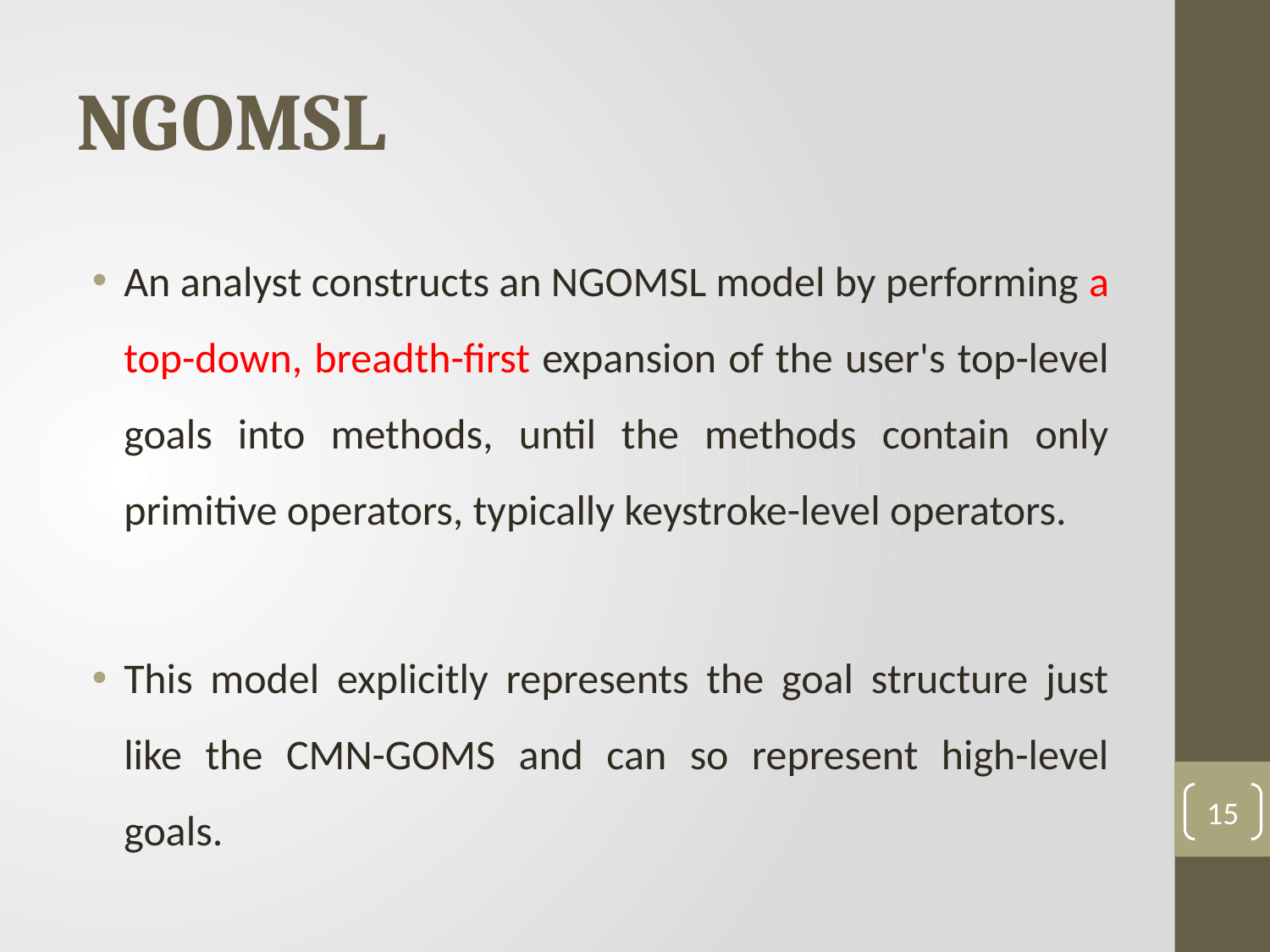

# NGOMSL
An analyst constructs an NGOMSL model by performing a top-down, breadth-first expansion of the user's top-level goals into methods, until the methods contain only primitive operators, typically keystroke-level operators.

This model explicitly represents the goal structure just like the CMN-GOMS and can so represent high-level goals.
15